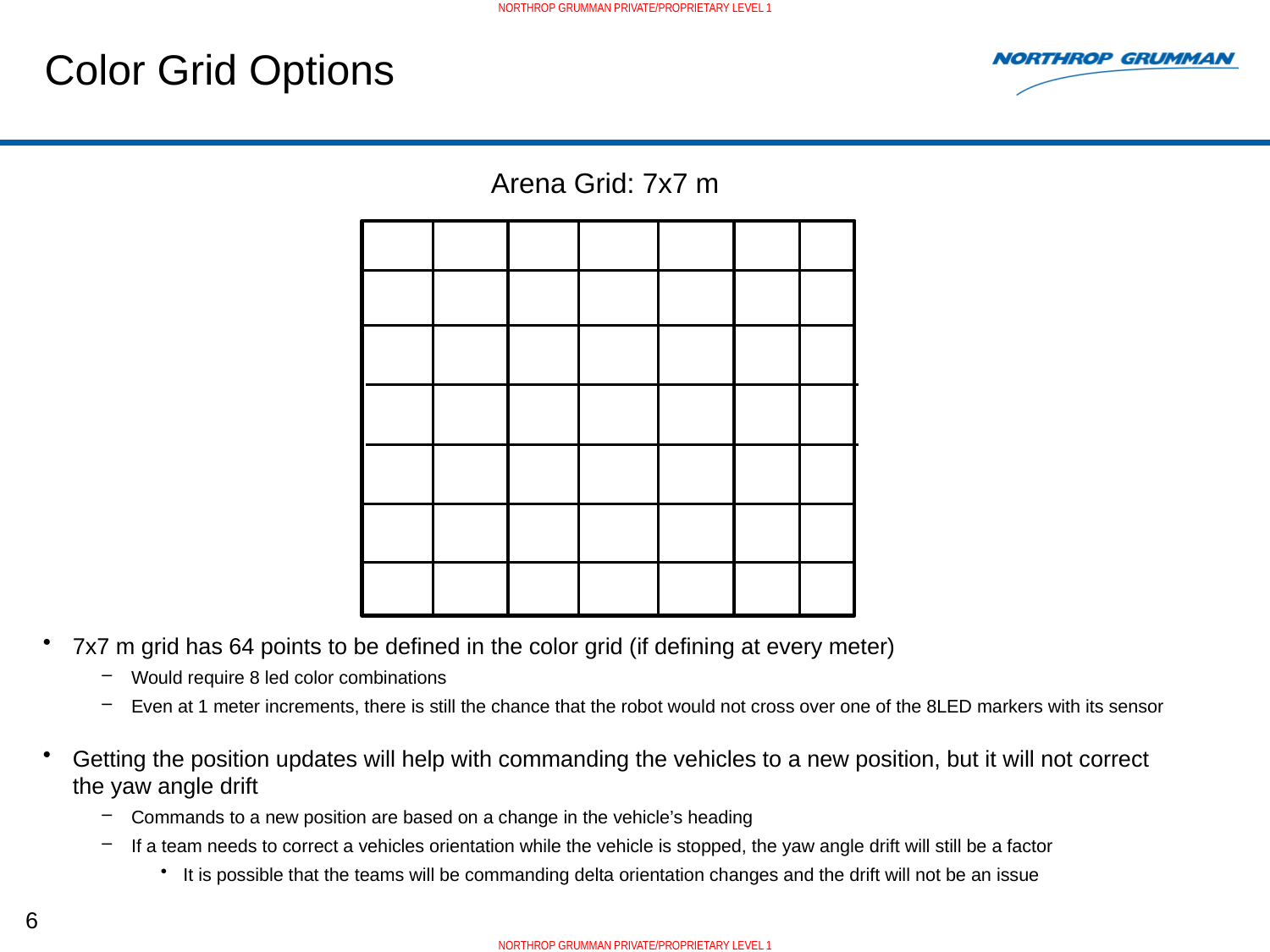

NORTHROP GRUMMAN PRIVATE/PROPRIETARY LEVEL 1
# Color Grid Options
Arena Grid: 7x7 m

7x7 m grid has 64 points to be defined in the color grid (if defining at every meter)
Would require 8 led color combinations
Even at 1 meter increments, there is still the chance that the robot would not cross over one of the 8LED markers with its sensor
Getting the position updates will help with commanding the vehicles to a new position, but it will not correct the yaw angle drift
Commands to a new position are based on a change in the vehicle’s heading
If a team needs to correct a vehicles orientation while the vehicle is stopped, the yaw angle drift will still be a factor
It is possible that the teams will be commanding delta orientation changes and the drift will not be an issue
6
NORTHROP GRUMMAN PRIVATE/PROPRIETARY LEVEL 1